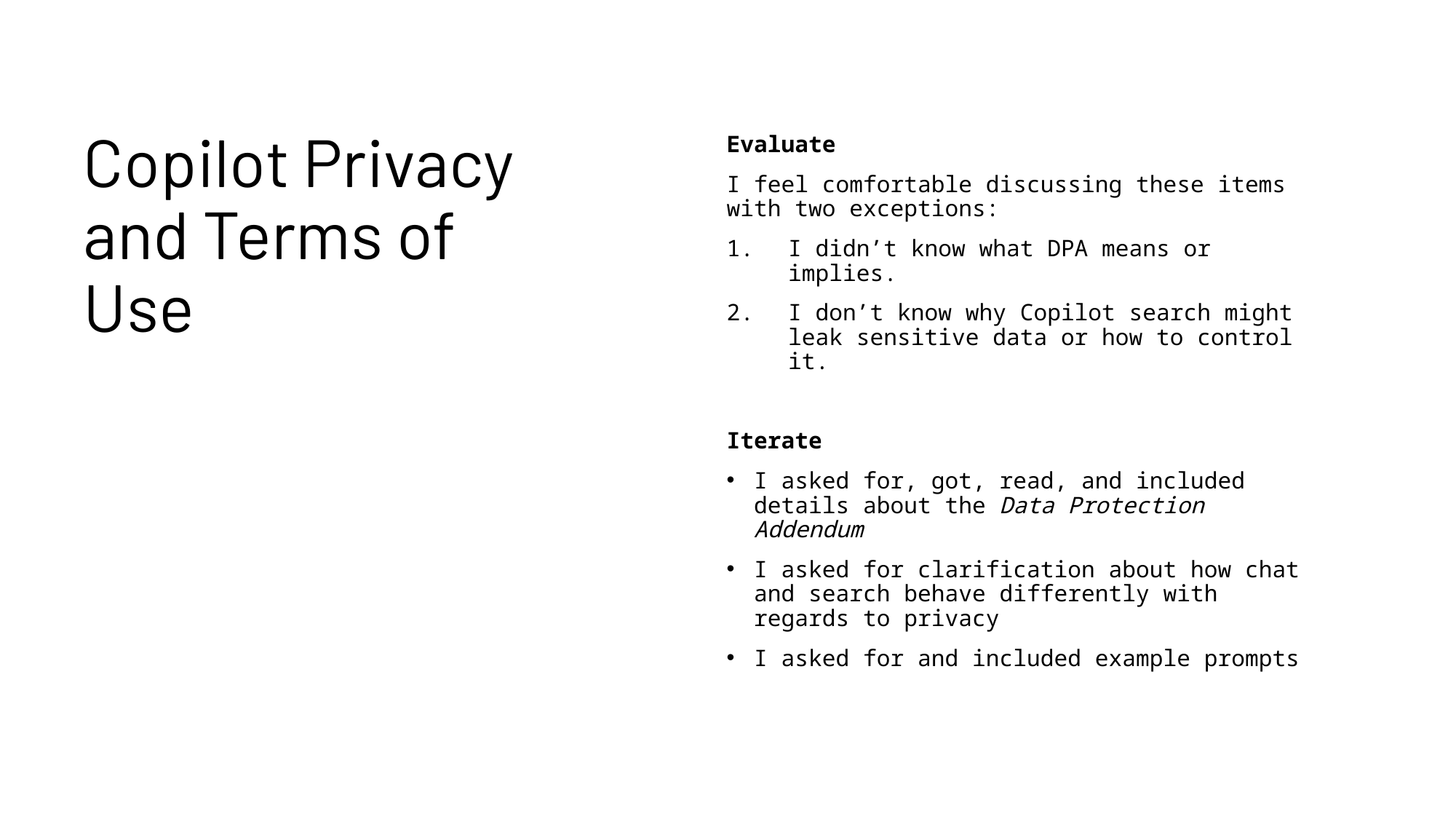

# Copilot Privacy and Terms of Use
Evaluate
I feel comfortable discussing these items with two exceptions:
I didn’t know what DPA means or implies.
I don’t know why Copilot search might leak sensitive data or how to control it.

Iterate
I asked for, got, read, and included details about the Data Protection Addendum
I asked for clarification about how chat and search behave differently with regards to privacy
I asked for and included example prompts